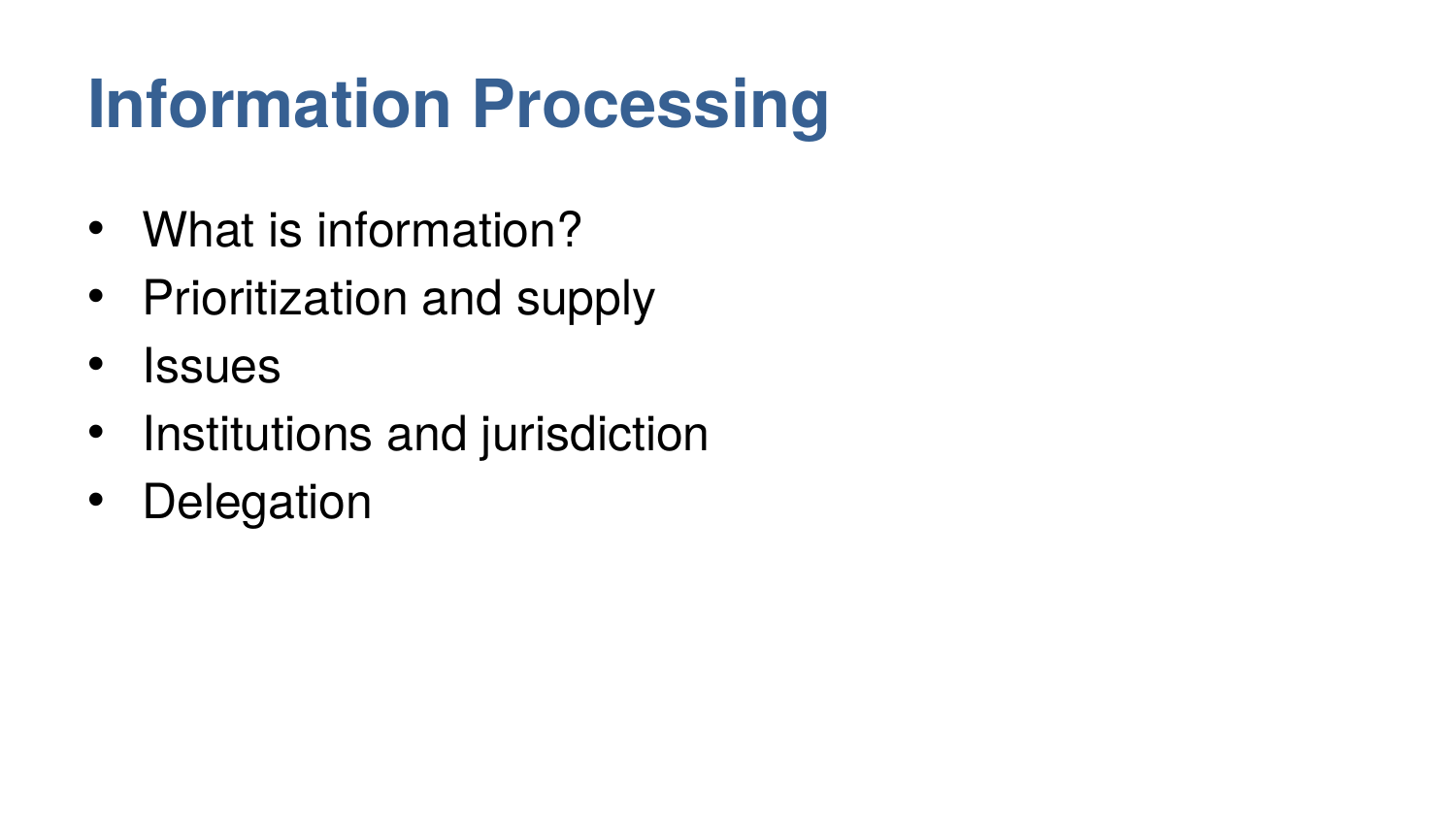

# Information Processing
What is information?
Prioritization and supply
Issues
Institutions and jurisdiction
Delegation